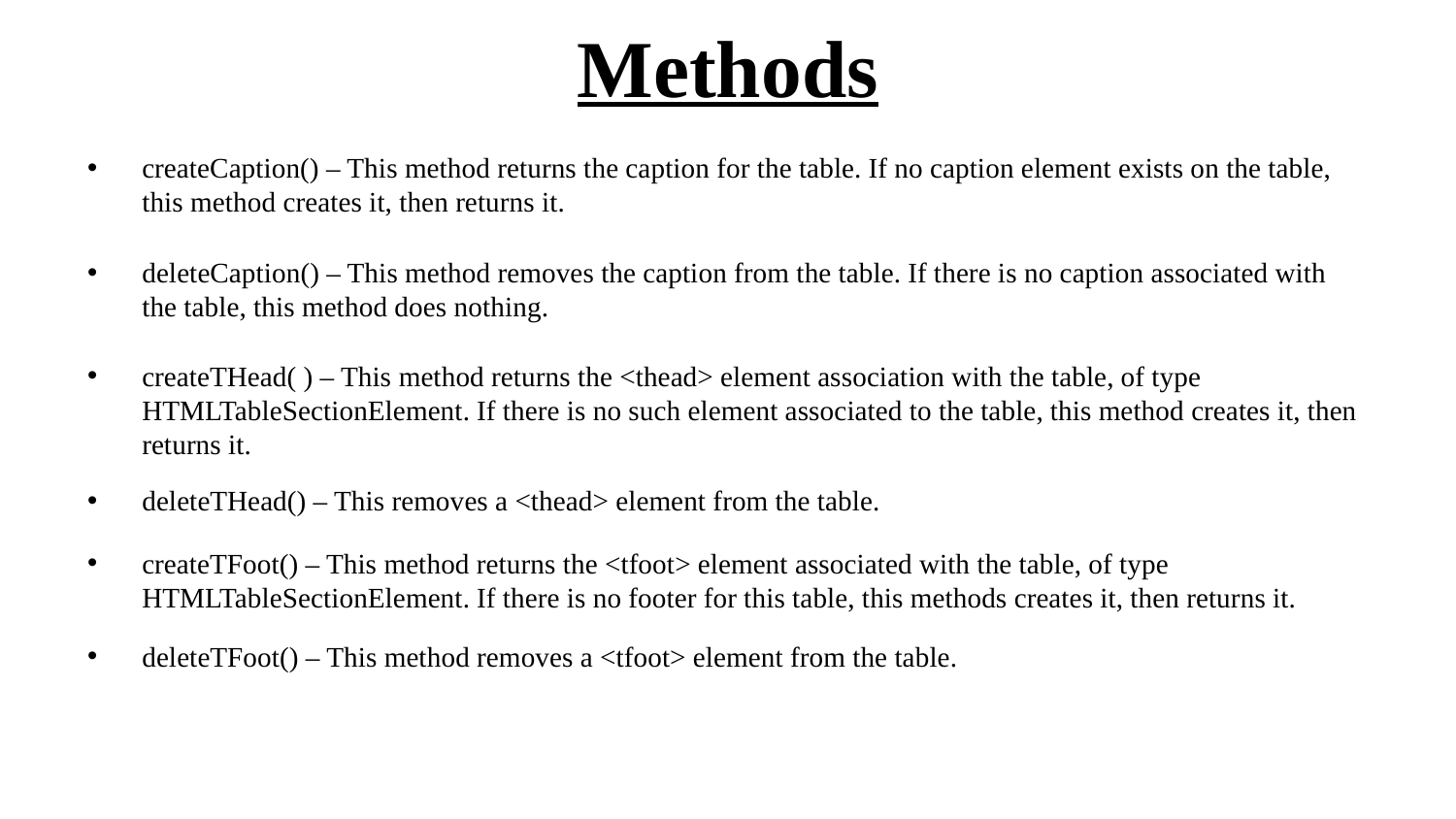

# Methods
createCaption() – This method returns the caption for the table. If no caption element exists on the table, this method creates it, then returns it.

deleteCaption() – This method removes the caption from the table. If there is no caption associated with the table, this method does nothing.

createTHead( ) – This method returns the <thead> element association with the table, of type HTMLTableSectionElement. If there is no such element associated to the table, this method creates it, then returns it.

deleteTHead() – This removes a <thead> element from the table.

createTFoot() – This method returns the <tfoot> element associated with the table, of type HTMLTableSectionElement. If there is no footer for this table, this methods creates it, then returns it.

deleteTFoot() – This method removes a <tfoot> element from the table.